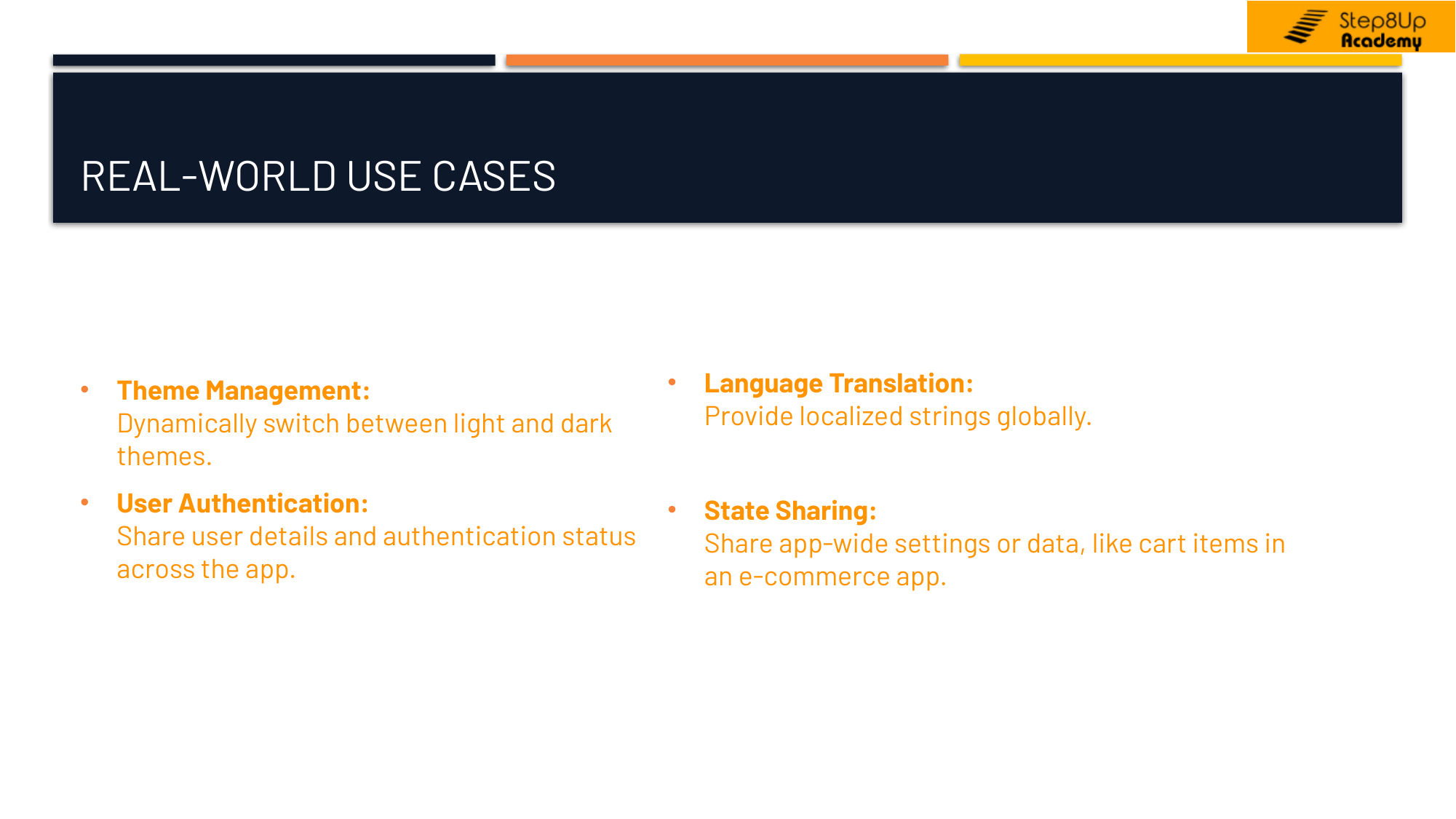

# Real-World Use Cases
Theme Management:
Dynamically switch between light and dark themes.
User Authentication:
Share user details and authentication status across the app.
Language Translation:
Provide localized strings globally.

State Sharing:
Share app-wide settings or data, like cart items in an e-commerce app.